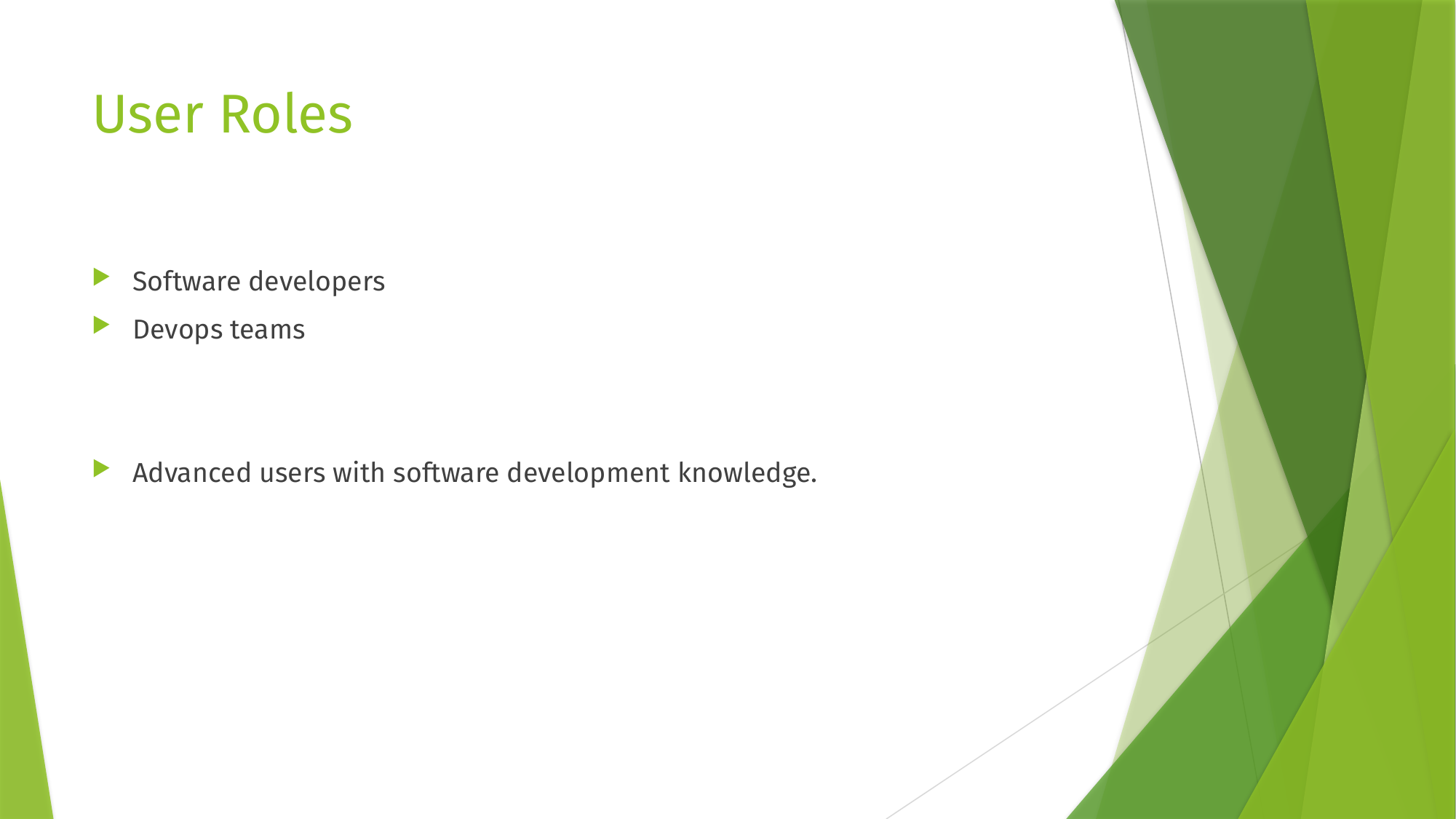

# User Roles
Software developers
Devops teams

Advanced users with software development knowledge.